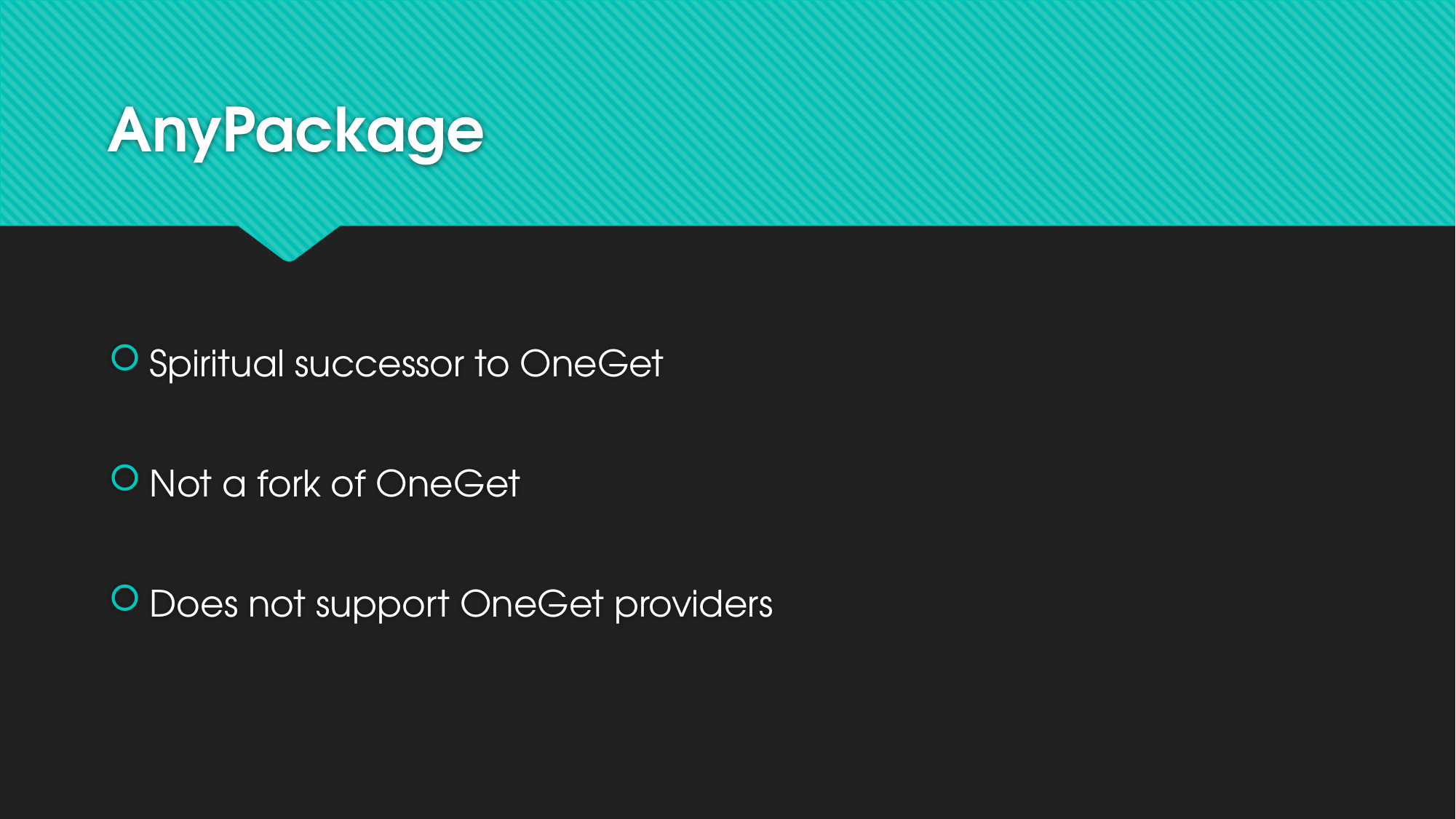

# AnyPackage
Spiritual successor to OneGet

Not a fork of OneGet

Does not support OneGet providers